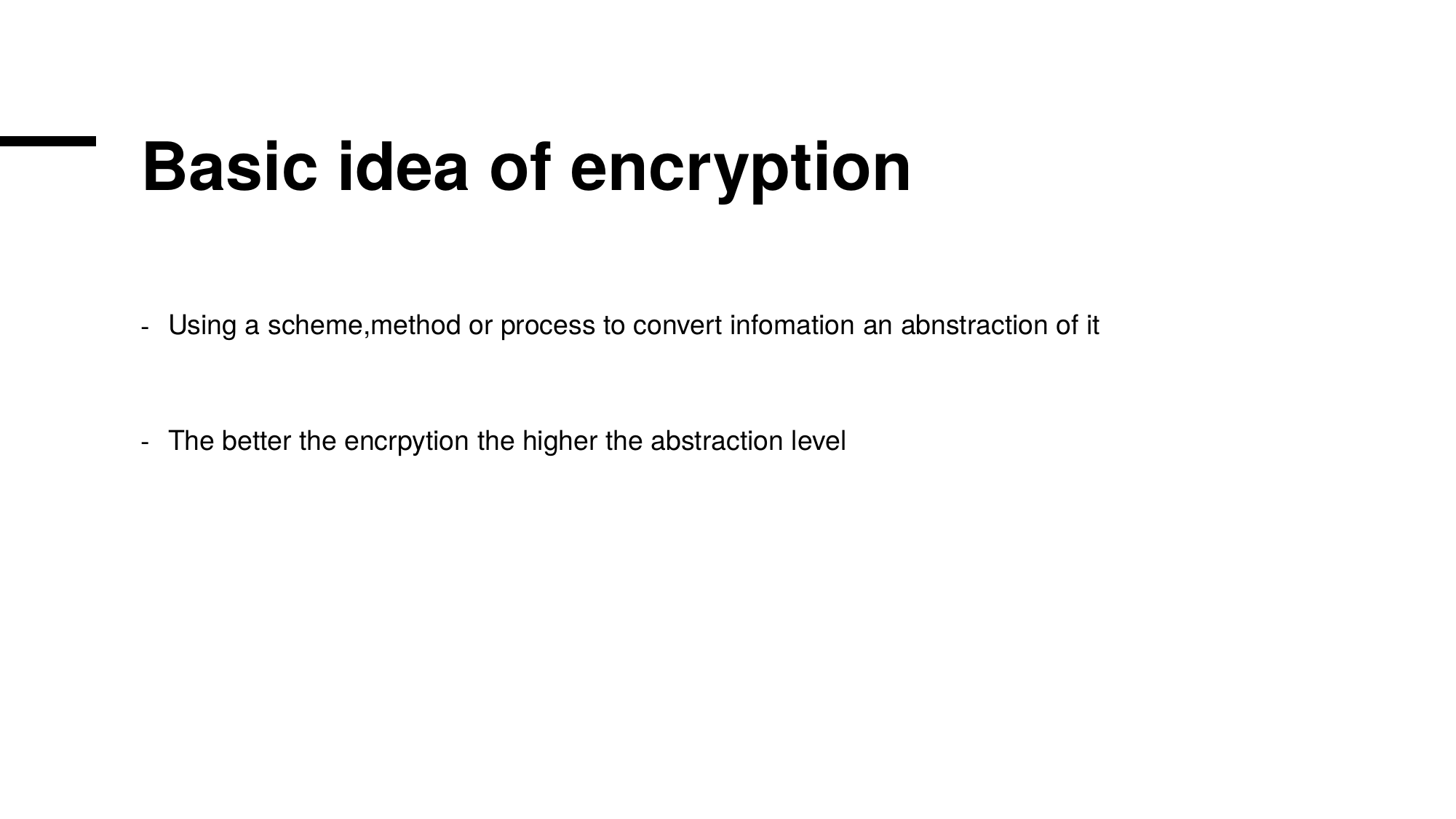

# Basic idea of encryption
Using a scheme,method or process to convert infomation an abnstraction of it

The better the encrpytion the higher the abstraction level